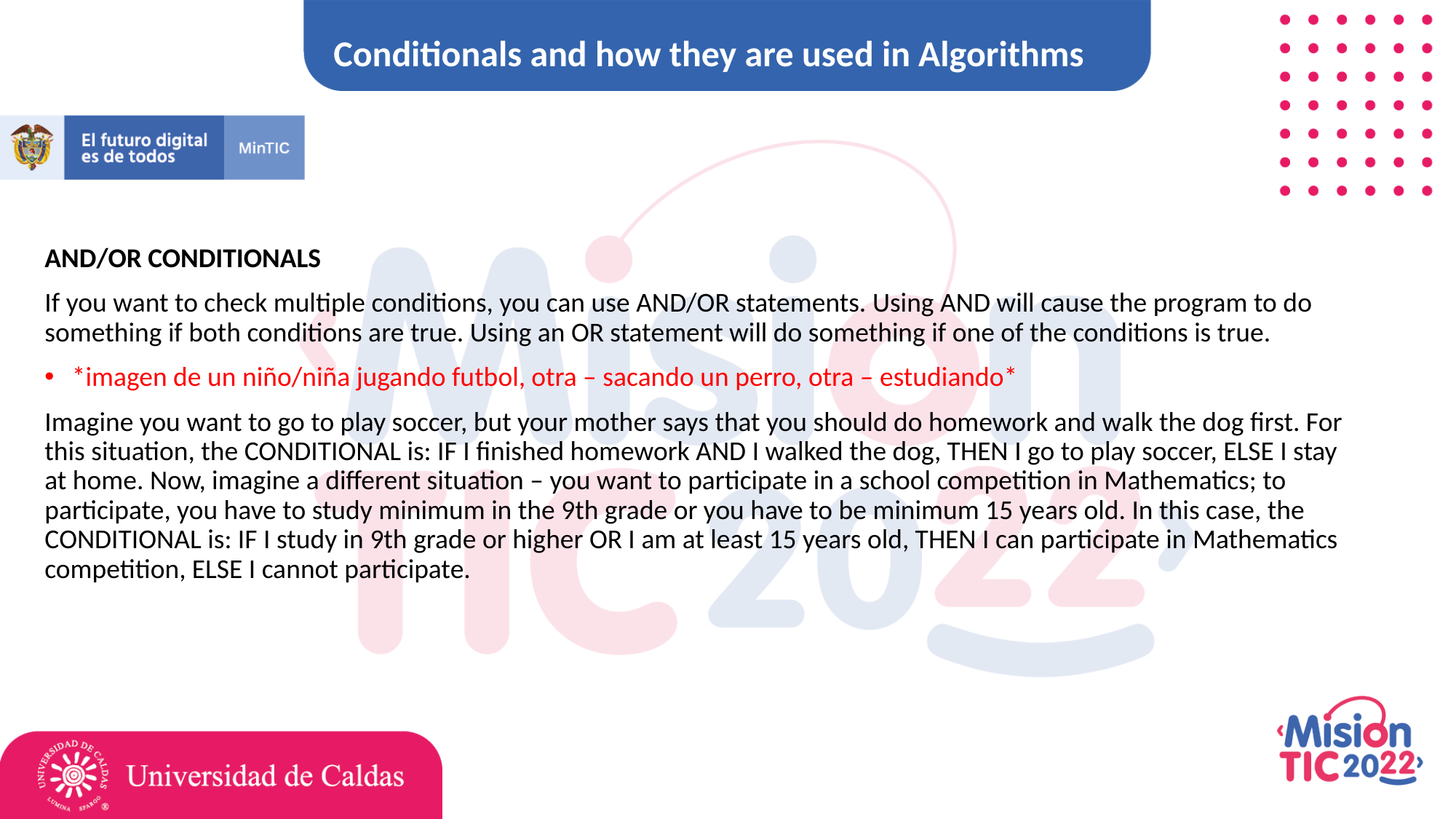

Conditionals and how they are used in Algorithms

AND/OR CONDITIONALS
If you want to check multiple conditions, you can use AND/OR statements. Using AND will cause the program to do something if both conditions are true. Using an OR statement will do something if one of the conditions is true.
*imagen de un niño/niña jugando futbol, otra – sacando un perro, otra – estudiando*
Imagine you want to go to play soccer, but your mother says that you should do homework and walk the dog first. For this situation, the CONDITIONAL is: IF I finished homework AND I walked the dog, THEN I go to play soccer, ELSE I stay at home. Now, imagine a different situation – you want to participate in a school competition in Mathematics; to participate, you have to study minimum in the 9th grade or you have to be minimum 15 years old. In this case, the CONDITIONAL is: IF I study in 9th grade or higher OR I am at least 15 years old, THEN I can participate in Mathematics competition, ELSE I cannot participate.